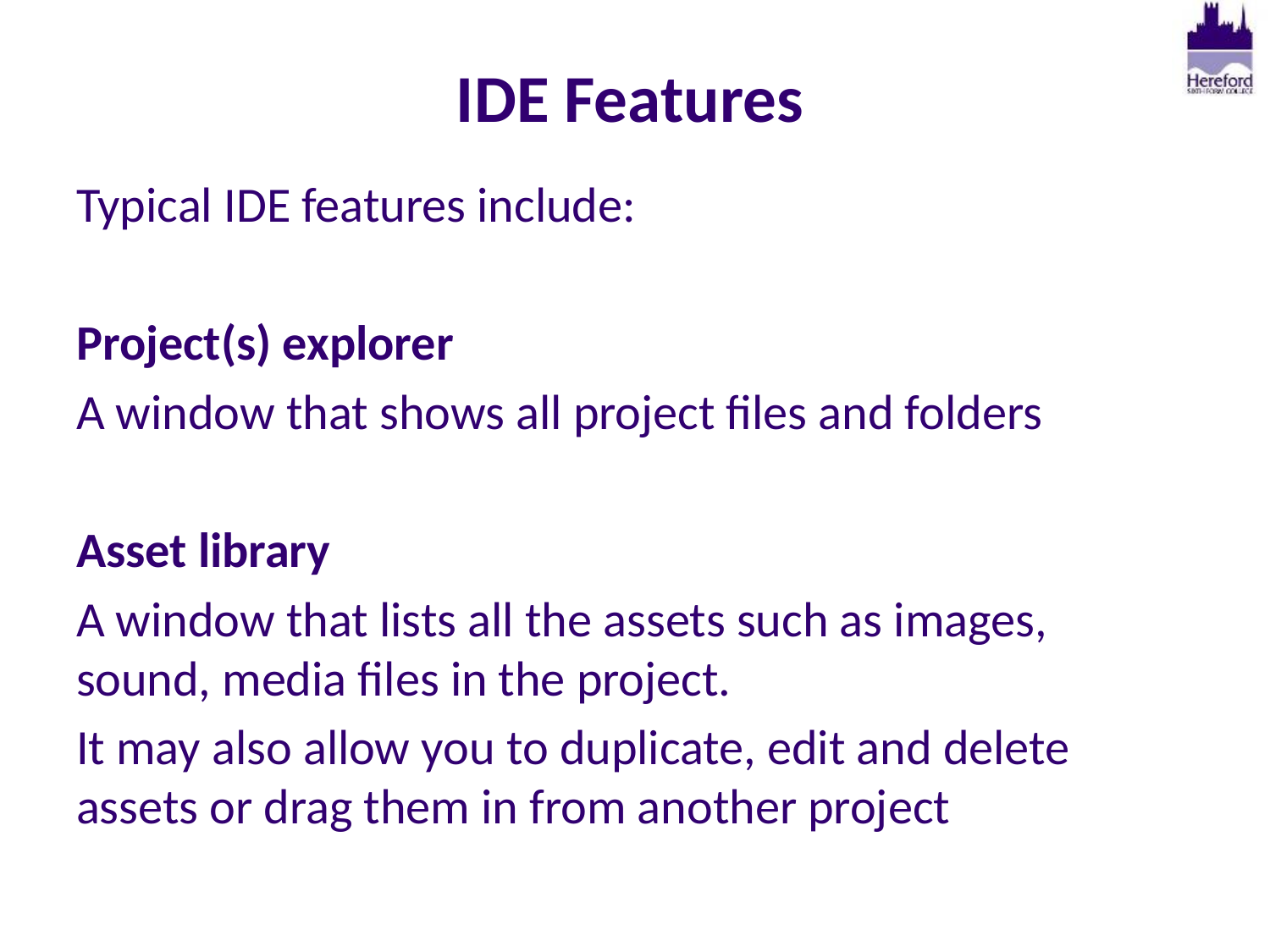

# IDE Features
Typical IDE features include:

Project(s) explorer
A window that shows all project files and folders

Asset library
A window that lists all the assets such as images, sound, media files in the project.
It may also allow you to duplicate, edit and delete assets or drag them in from another project